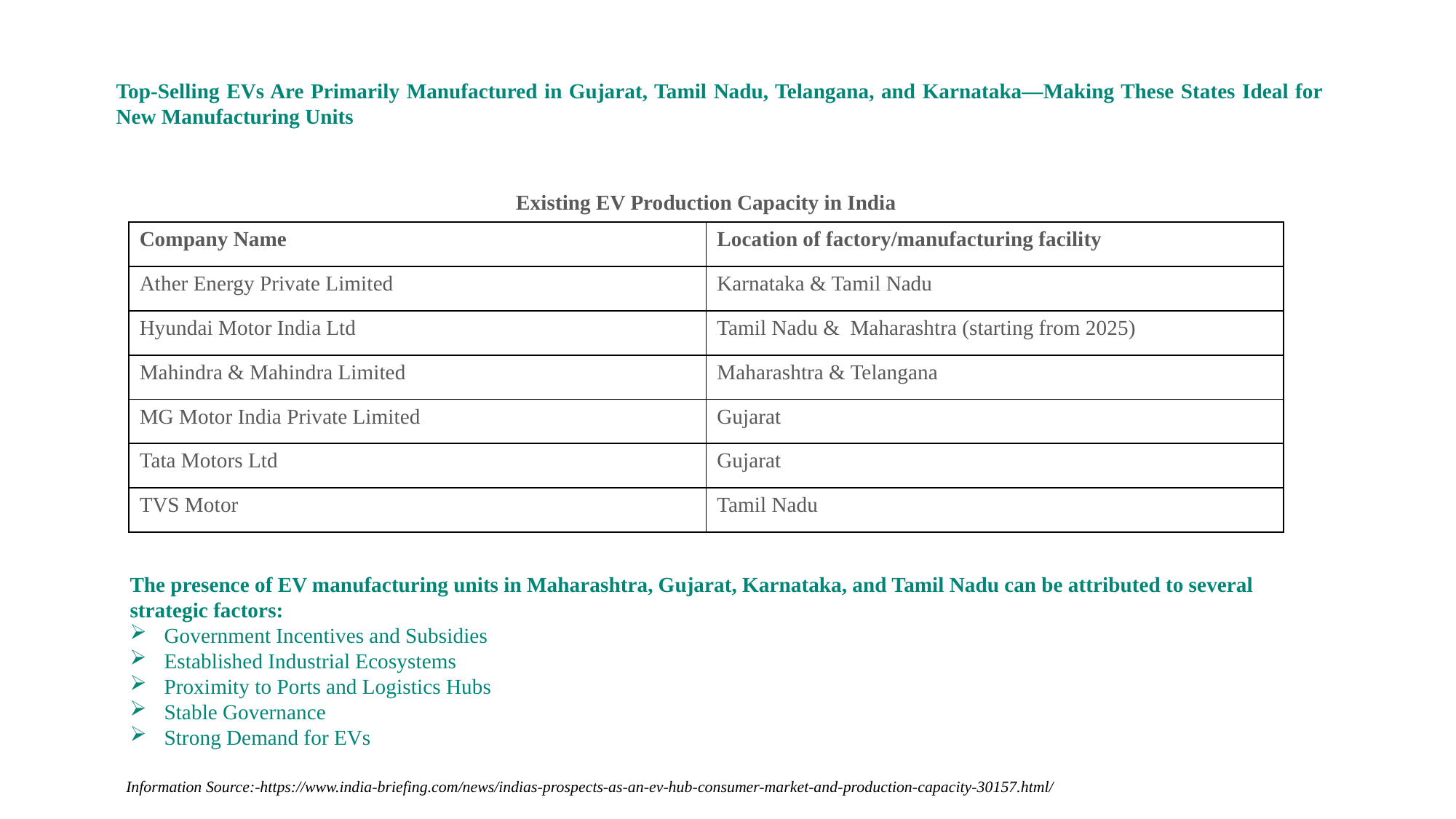

Top-Selling EVs Are Primarily Manufactured in Gujarat, Tamil Nadu, Telangana, and Karnataka—Making These States Ideal for New Manufacturing Units
Existing EV Production Capacity in India
| Company Name | Location of factory/manufacturing facility |
| --- | --- |
| Ather Energy Private Limited | Karnataka & Tamil Nadu |
| Hyundai Motor India Ltd | Tamil Nadu & Maharashtra (starting from 2025) |
| Mahindra & Mahindra Limited | Maharashtra & Telangana |
| MG Motor India Private Limited | Gujarat |
| Tata Motors Ltd | Gujarat |
| TVS Motor | Tamil Nadu |
The presence of EV manufacturing units in Maharashtra, Gujarat, Karnataka, and Tamil Nadu can be attributed to several strategic factors:
Government Incentives and Subsidies
Established Industrial Ecosystems
Proximity to Ports and Logistics Hubs
Stable Governance
Strong Demand for EVs
Information Source:-https://www.india-briefing.com/news/indias-prospects-as-an-ev-hub-consumer-market-and-production-capacity-30157.html/